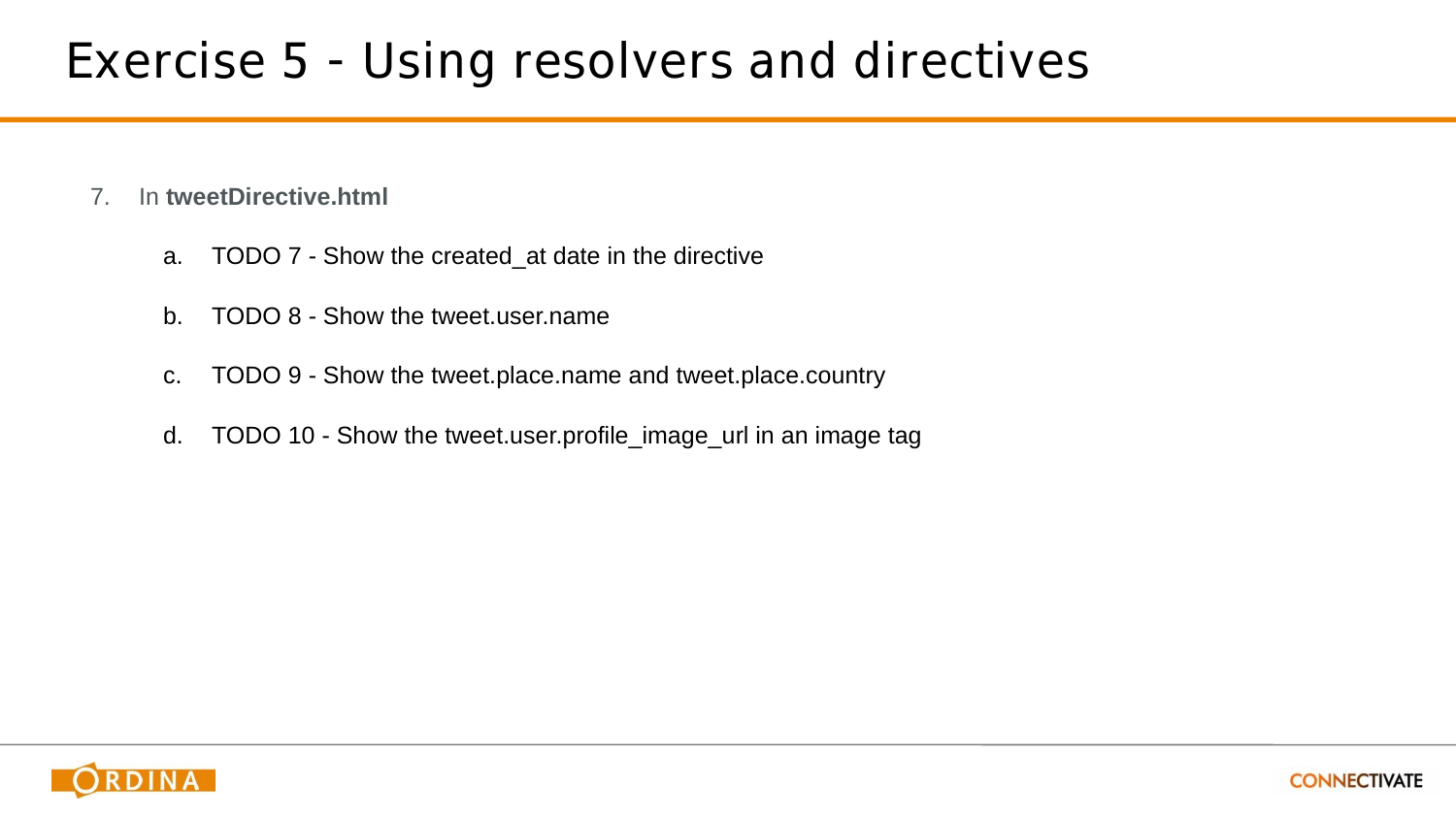

# Exercise 5 - Using resolvers and directives
In tweetDirective.html
TODO 7 - Show the created_at date in the directive
TODO 8 - Show the tweet.user.name
TODO 9 - Show the tweet.place.name and tweet.place.country
TODO 10 - Show the tweet.user.profile_image_url in an image tag